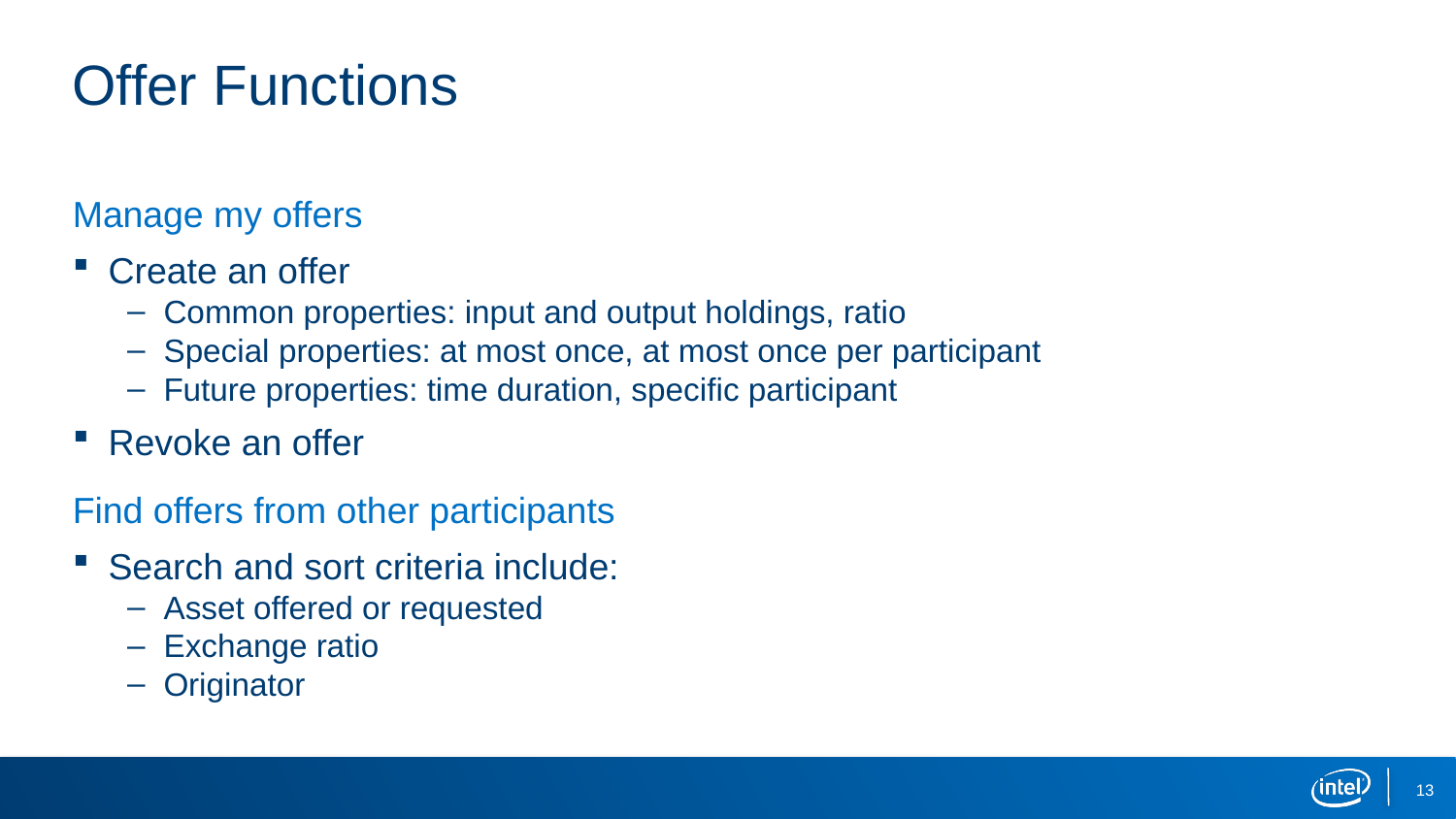

# Offer Functions
Manage my offers
Create an offer
Common properties: input and output holdings, ratio
Special properties: at most once, at most once per participant
Future properties: time duration, specific participant
Revoke an offer
Find offers from other participants
Search and sort criteria include:
Asset offered or requested
Exchange ratio
Originator

13